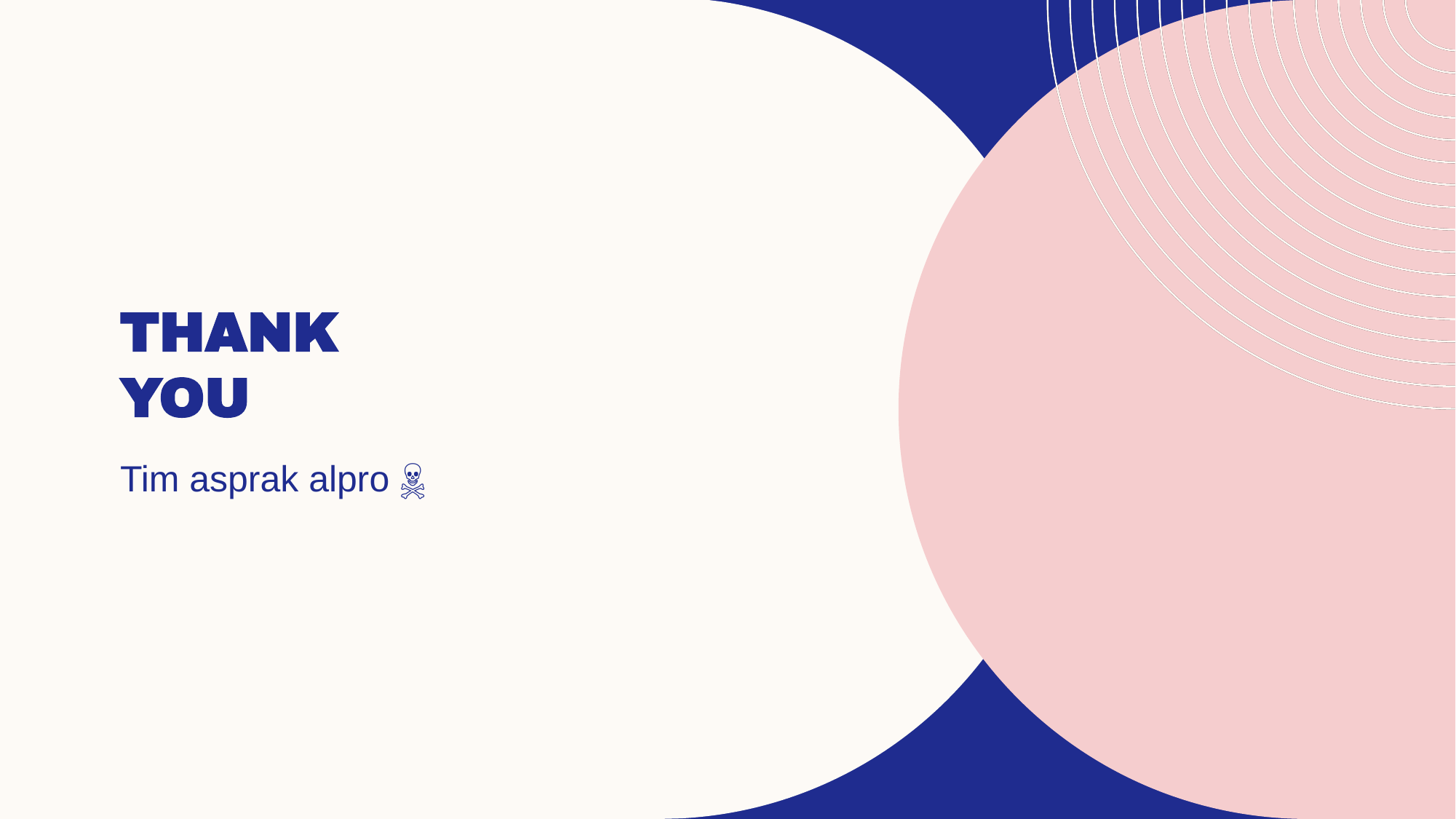

# Thank you
Tim asprak alpro ☠️